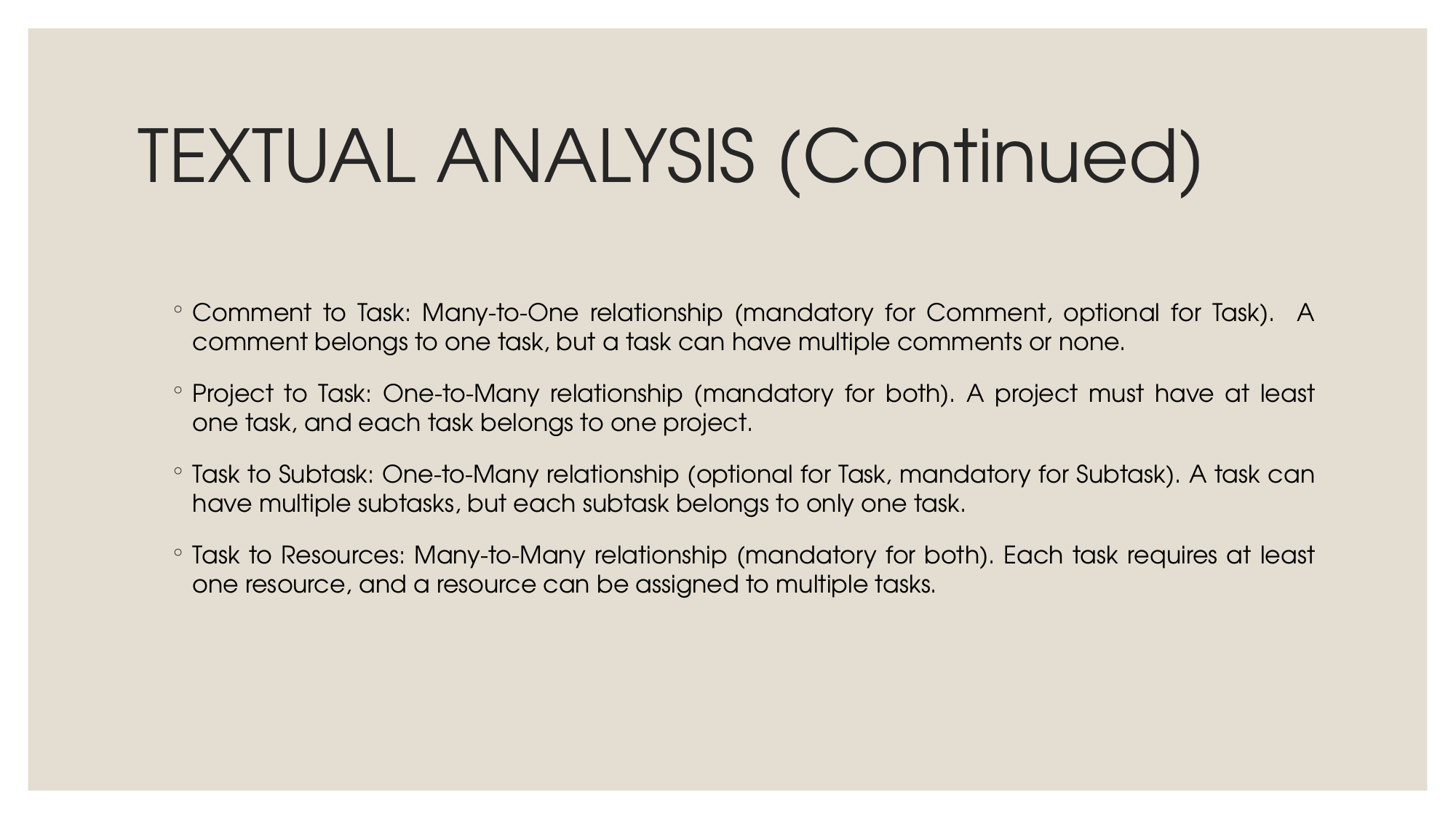

# TEXTUAL ANALYSIS (Continued)

Comment to Task: Many-to-One relationship (mandatory for Comment, optional for Task).  A comment belongs to one task, but a task can have multiple comments or none.
Project to Task: One-to-Many relationship (mandatory for both). A project must have at least one task, and each task belongs to one project.
Task to Subtask: One-to-Many relationship (optional for Task, mandatory for Subtask). A task can have multiple subtasks, but each subtask belongs to only one task.
Task to Resources: Many-to-Many relationship (mandatory for both). Each task requires at least one resource, and a resource can be assigned to multiple tasks.